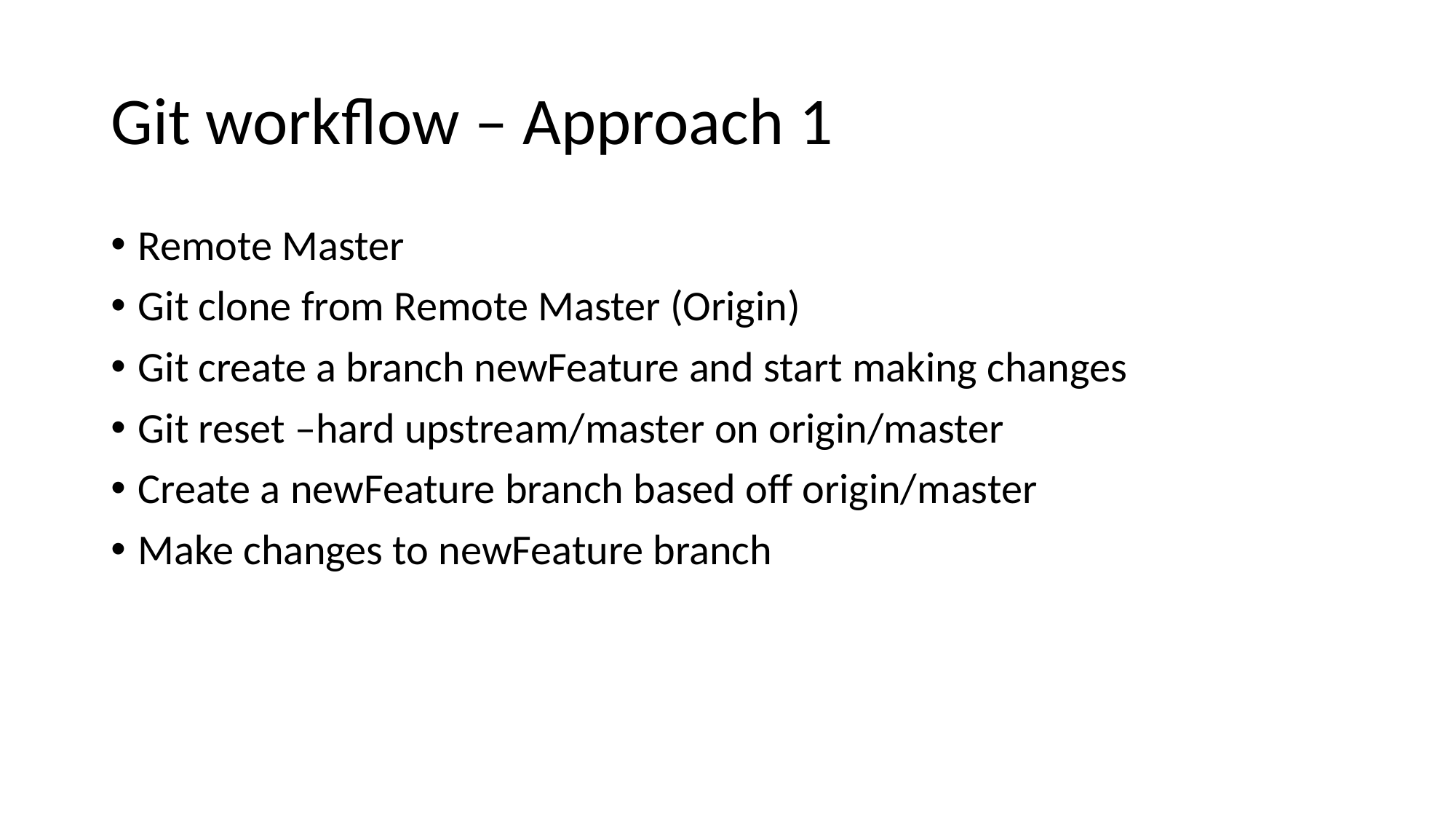

# Git workflow – Approach 1
Remote Master
Git clone from Remote Master (Origin)
Git create a branch newFeature and start making changes
Git reset –hard upstream/master on origin/master
Create a newFeature branch based off origin/master
Make changes to newFeature branch